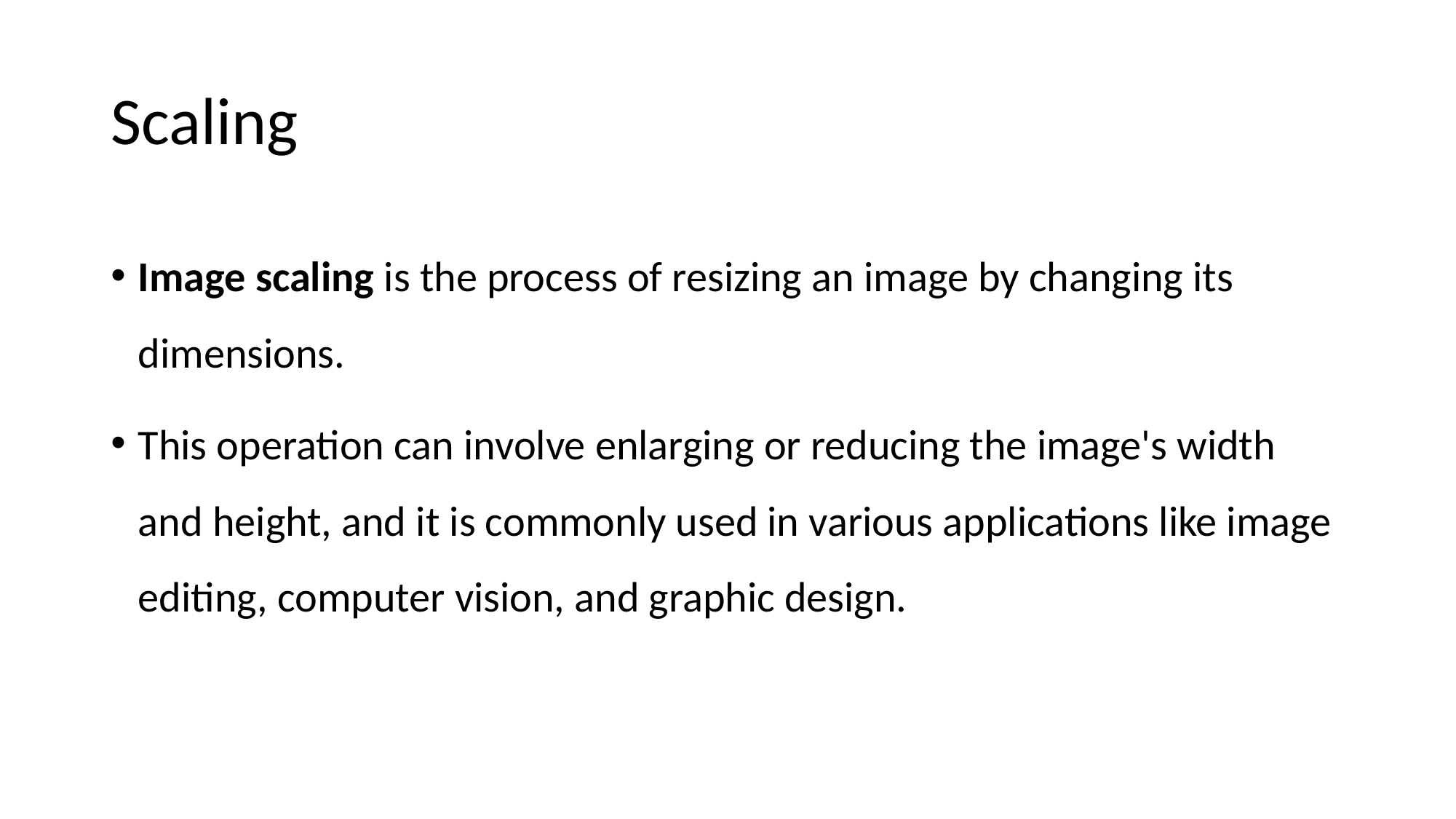

# Scaling
Image scaling is the process of resizing an image by changing its dimensions.
This operation can involve enlarging or reducing the image's width and height, and it is commonly used in various applications like image editing, computer vision, and graphic design.